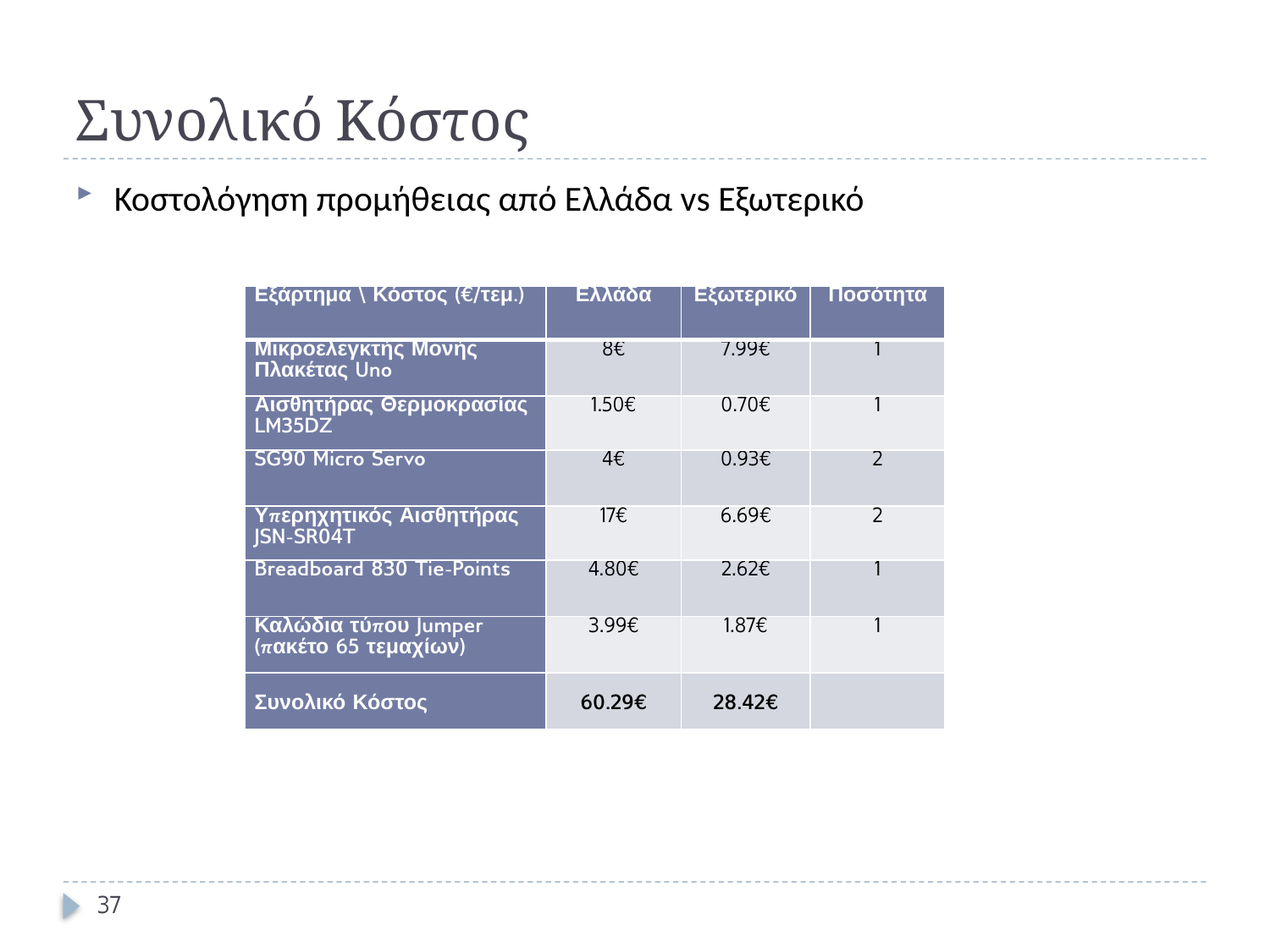

# Συνολικό Κόστος
Κοστολόγηση προμήθειας από Ελλάδα vs Εξωτερικό

| Εξάρτημα \ Κόστος (€/τεμ.) | Ελλάδα | Εξωτερικό | Ποσότητα |
| --- | --- | --- | --- |
| Μικροελεγκτής Μονής Πλακέτας Uno | 8€ | 7.99€ | 1 |
| Αισθητήρας Θερμοκρασίας LM35DZ | 1.50€ | 0.70€ | 1 |
| SG90 Micro Servo | 4€ | 0.93€ | 2 |
| Υπερηχητικός Αισθητήρας JSN-SR04T | 17€ | 6.69€ | 2 |
| Breadboard 830 Tie-Points | 4.80€ | 2.62€ | 1 |
| Καλώδια τύπου Jumper (πακέτο 65 τεμαχίων) | 3.99€ | 1.87€ | 1 |
| Συνολικό Κόστος | 60.29€ | 28.42€ |  |
37